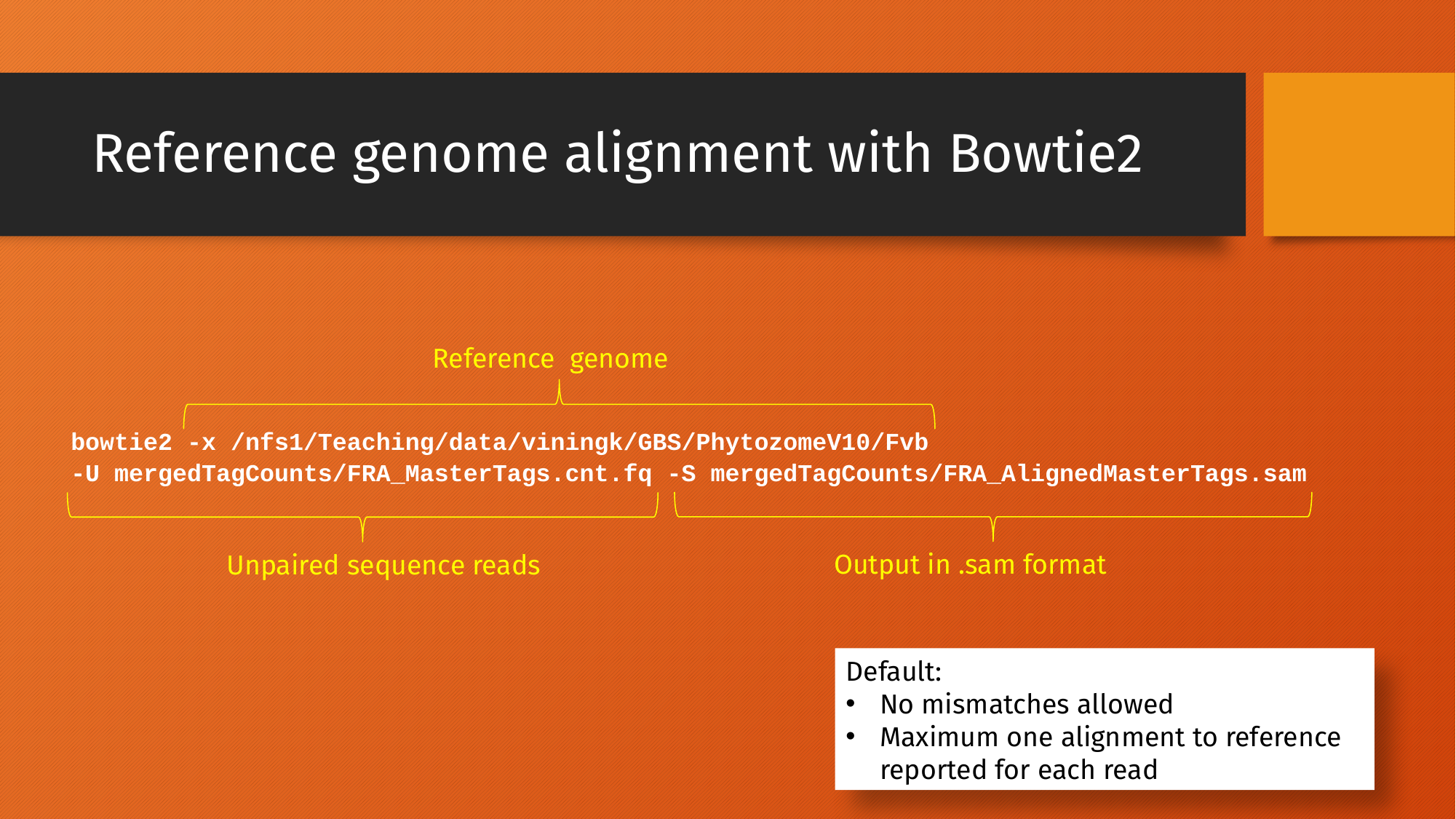

# Reference genome alignment with Bowtie2

Reference  genome
bowtie2 -x /nfs1/Teaching/data/viningk/GBS/PhytozomeV10/Fvb
-U mergedTagCounts/FRA_MasterTags.cnt.fq -S mergedTagCounts/FRA_AlignedMasterTags.sam
Output in .sam format
Unpaired sequence reads
Default:
No mismatches allowed
Maximum one alignment to reference reported for each read